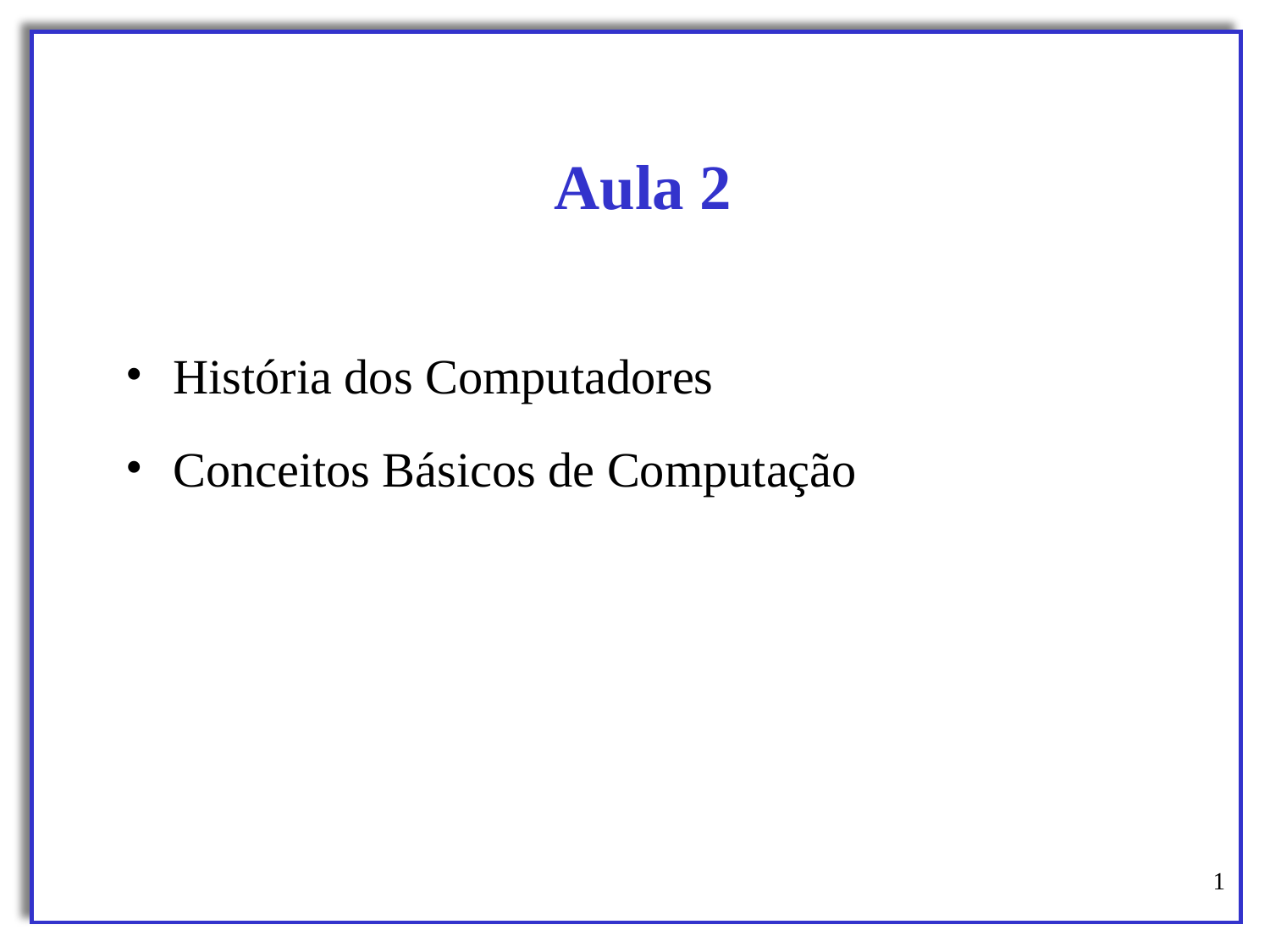

Aula 2
História dos Computadores
Conceitos Básicos de Computação
1